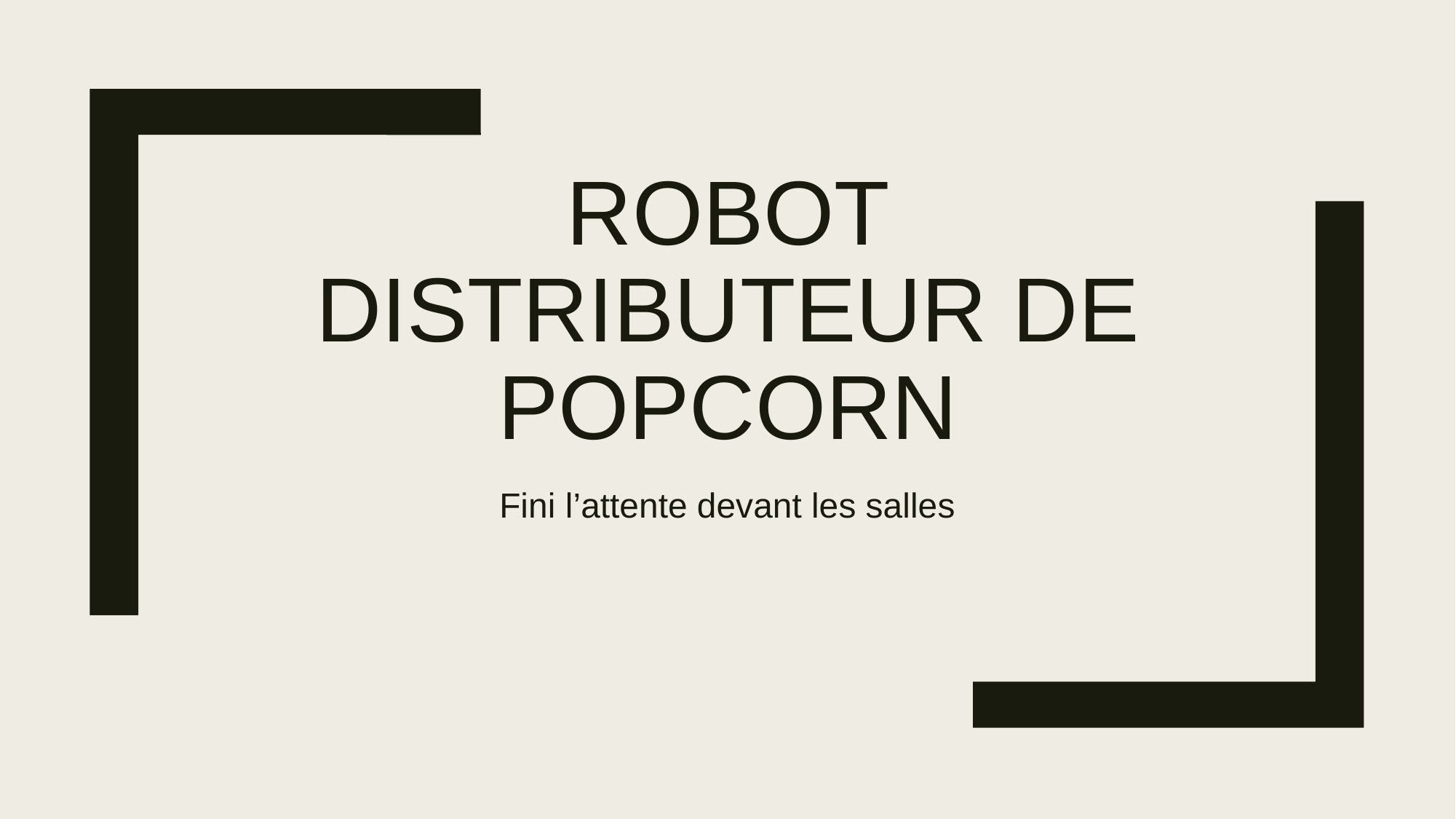

# Robot Distributeur de popcorn
Fini l’attente devant les salles